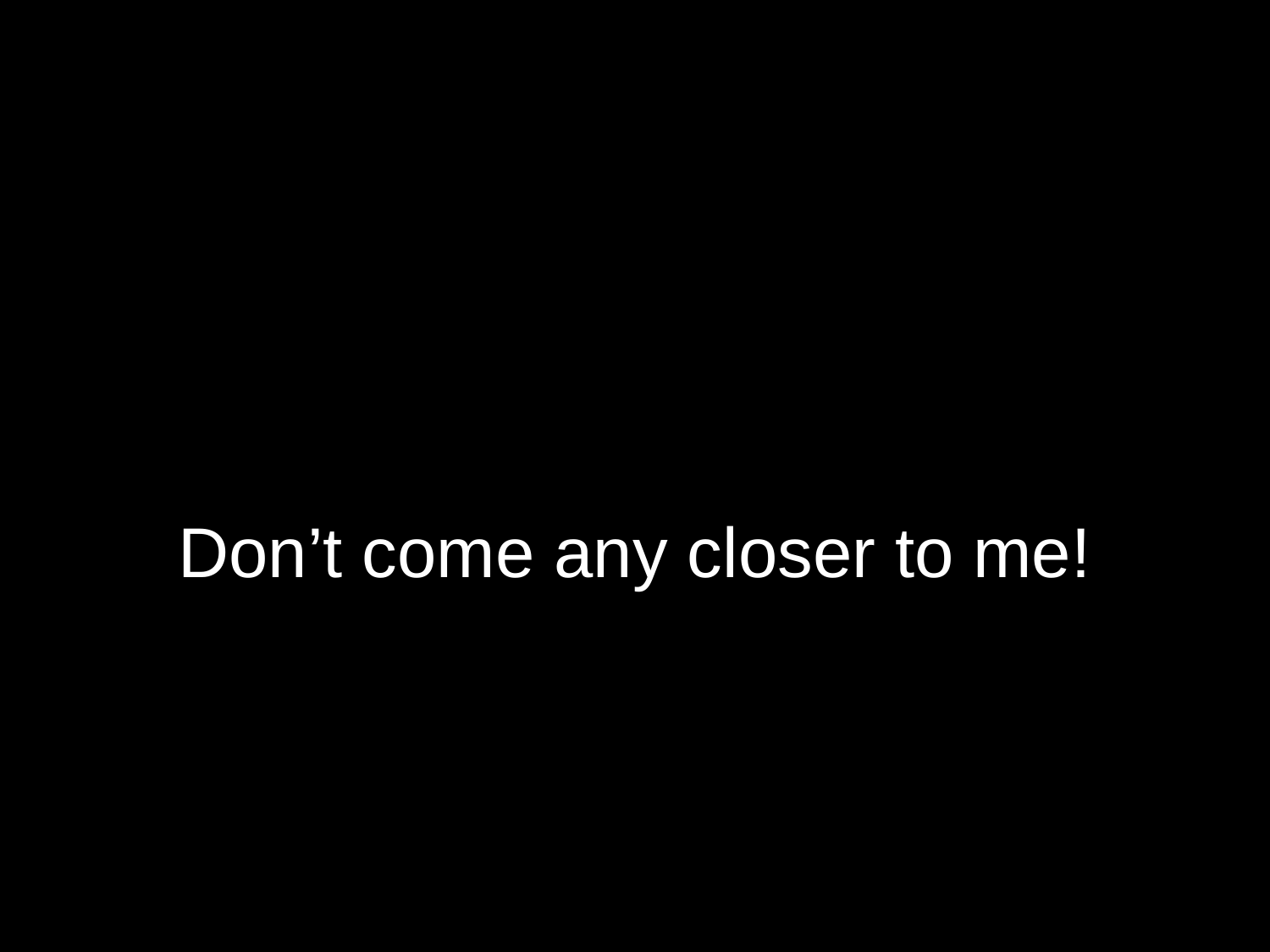

# Don’t come any closer to me!